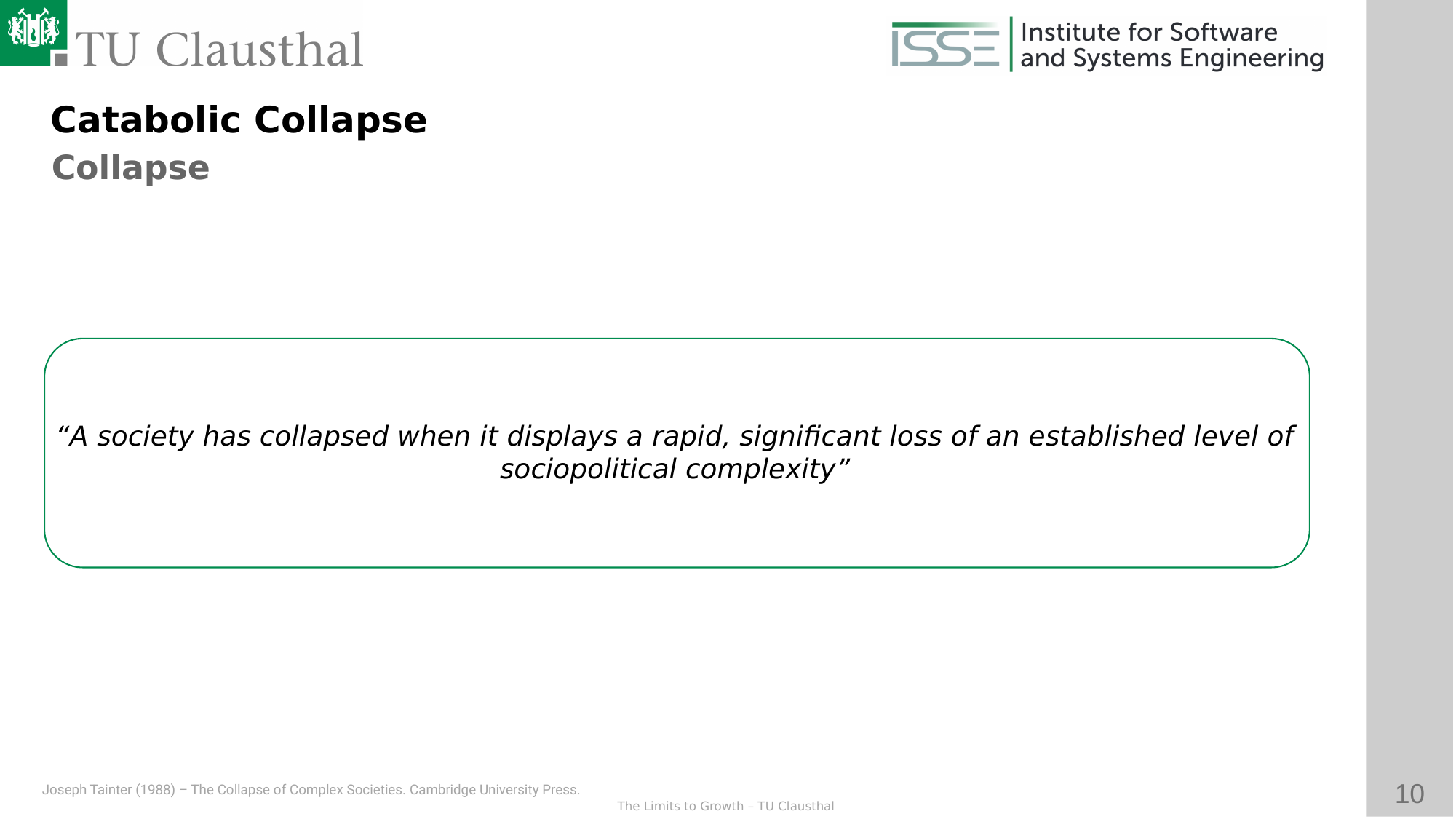

Catabolic Collapse

Collapse
“A society has collapsed when it displays a rapid, significant loss of an established level of sociopolitical complexity”

Joseph Tainter (1988) – The Collapse of Complex Societies. Cambridge University Press.